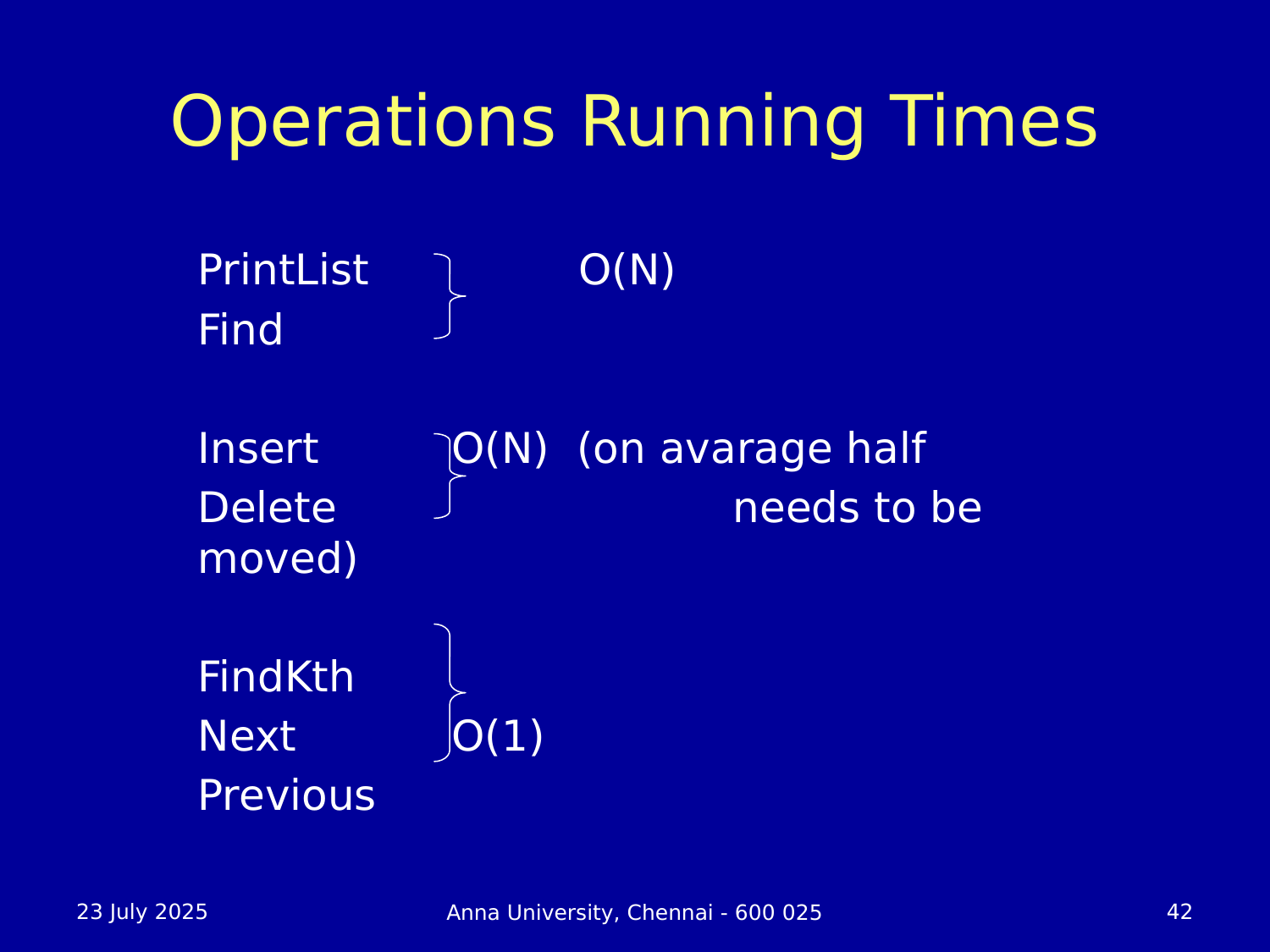

# Operations Running Times
	PrintList	     	O(N)
	Find

	Insert	     	O(N)  (on avarage half
	Delete		       	  needs to be moved)

	FindKth
	Next	     	O(1)
	Previous

23 July 2025
42
Anna University, Chennai - 600 025